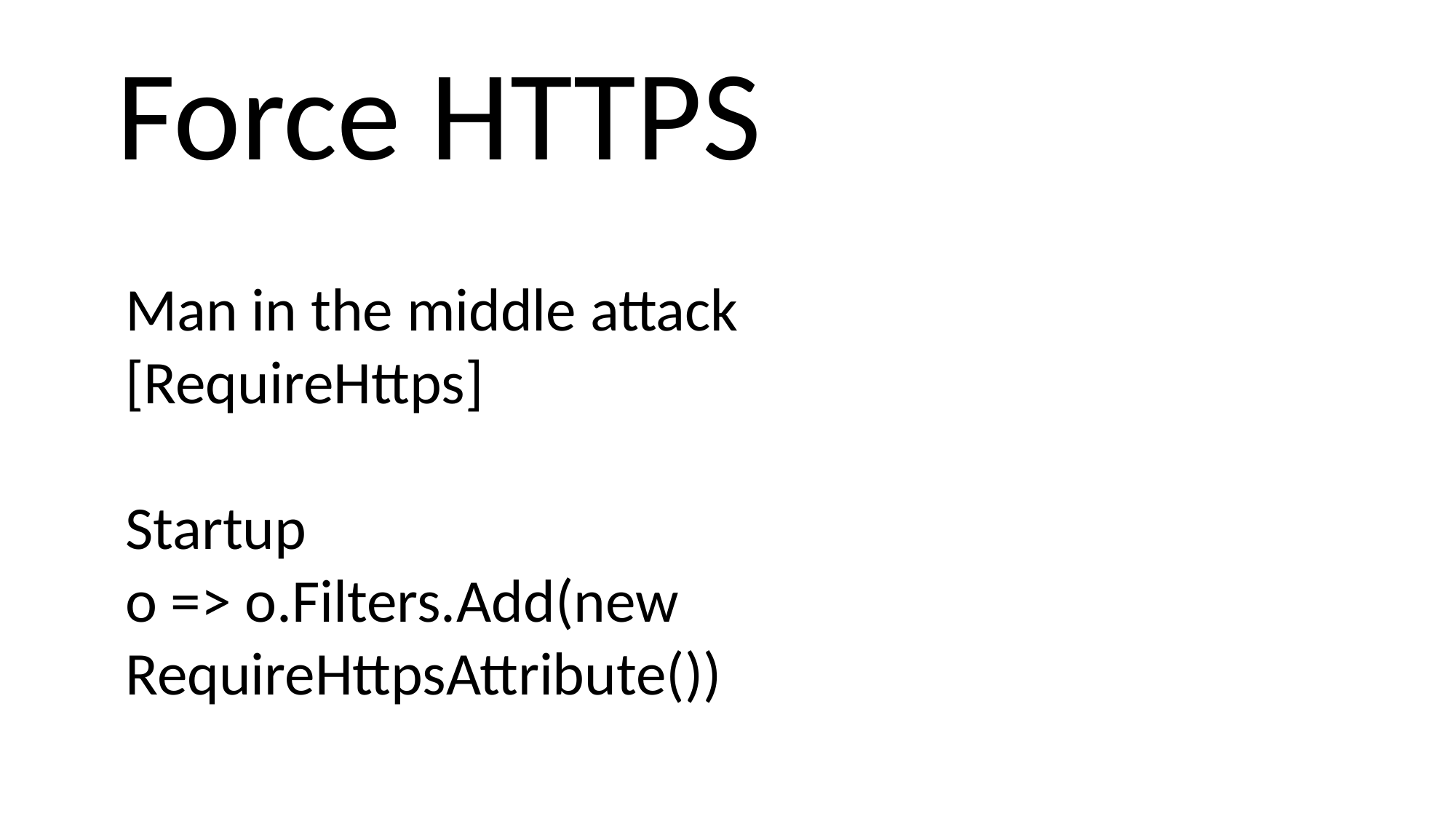

Force HTTPS
Man in the middle attack
[RequireHttps]
Startup
o => o.Filters.Add(new RequireHttpsAttribute())